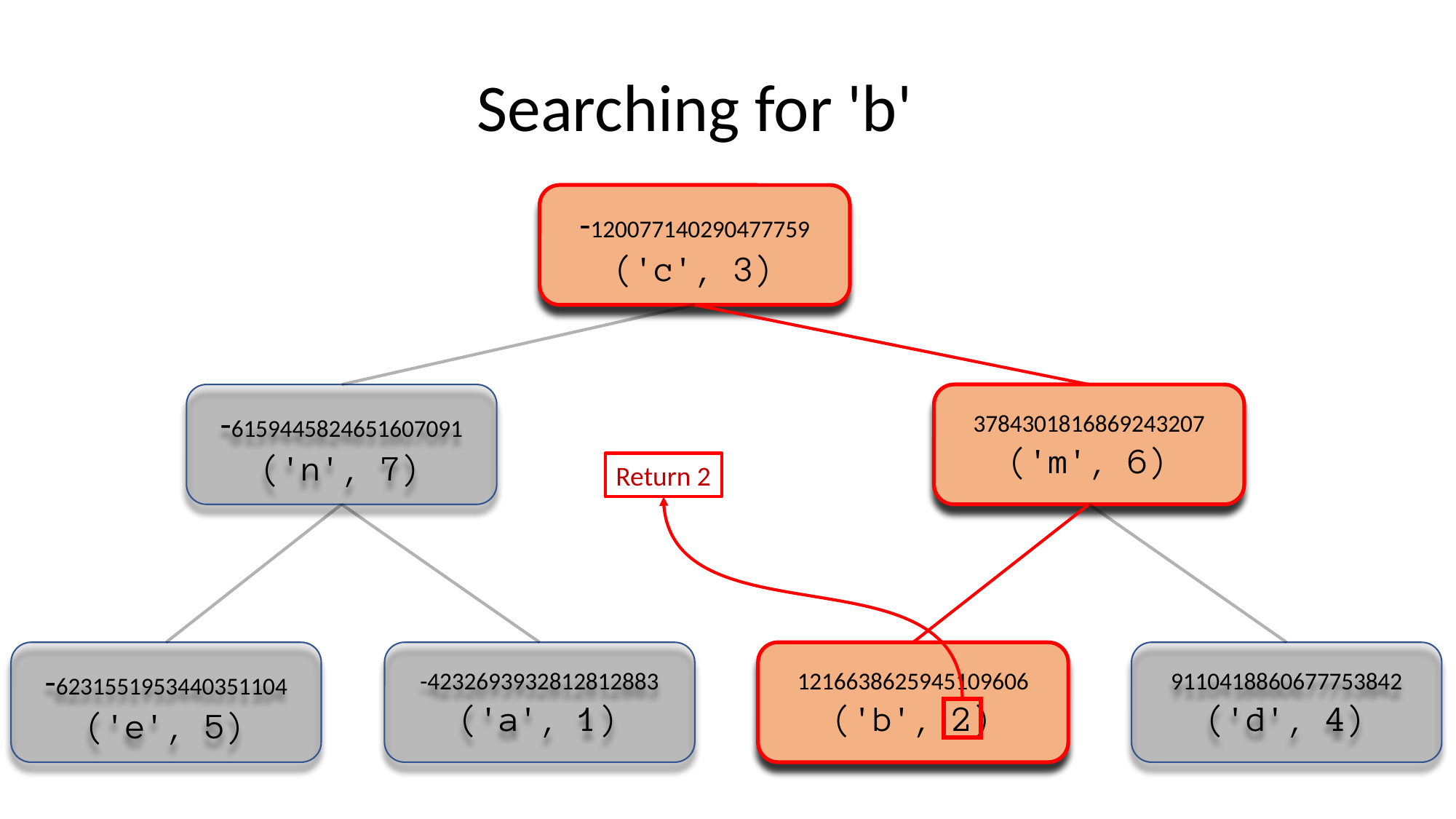

Searching for 'b'
-120077140290477759
('c', 3)
-6159445824651607091
('n', 7)
3784301816869243207
('m', 6)
Return 2
-6231551953440351104
('e', 5)
-4232693932812812883
('a', 1)
1216638625945109606
('b', 2)
9110418860677753842
('d', 4)